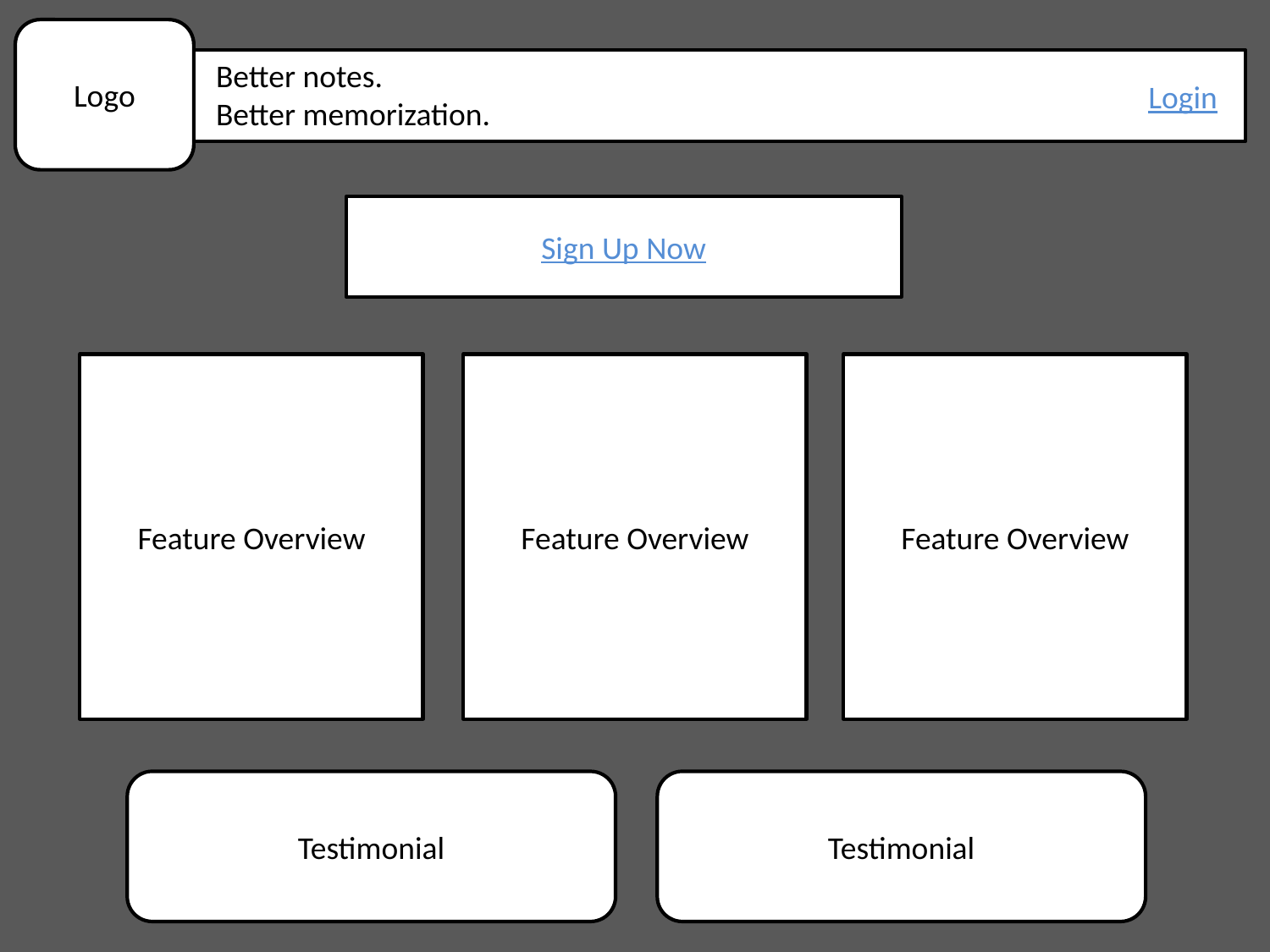

Logo

Better notes.
Better memorization.
Login
Sign Up Now
Feature Overview
Feature Overview
Feature Overview
Testimonial
Testimonial